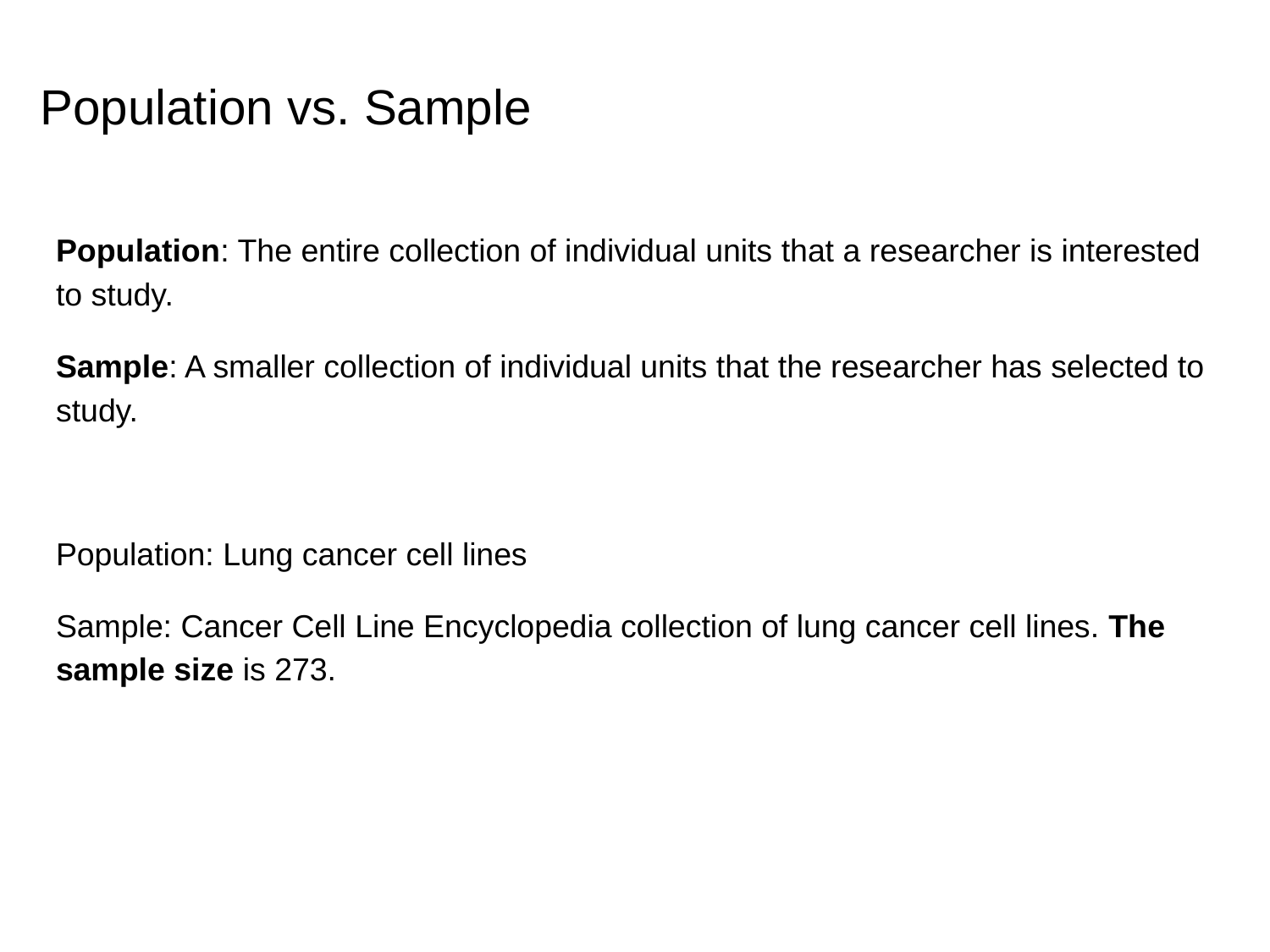

# Population vs. Sample
Population: The entire collection of individual units that a researcher is interested to study.
Sample: A smaller collection of individual units that the researcher has selected to study.

Population: Lung cancer cell lines
Sample: Cancer Cell Line Encyclopedia collection of lung cancer cell lines. The sample size is 273.